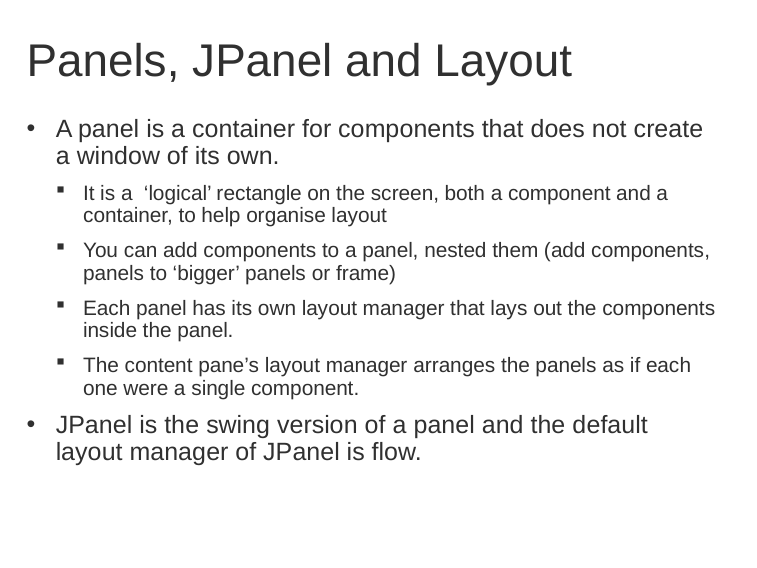

# Panels, JPanel and Layout
A panel is a container for components that does not create a window of its own.
It is a  ‘logical’ rectangle on the screen, both a component and a container, to help organise layout
You can add components to a panel, nested them (add components, panels to ‘bigger’ panels or frame)
Each panel has its own layout manager that lays out the components inside the panel.
The content pane’s layout manager arranges the panels as if each one were a single component.
JPanel is the swing version of a panel and the default layout manager of JPanel is flow.